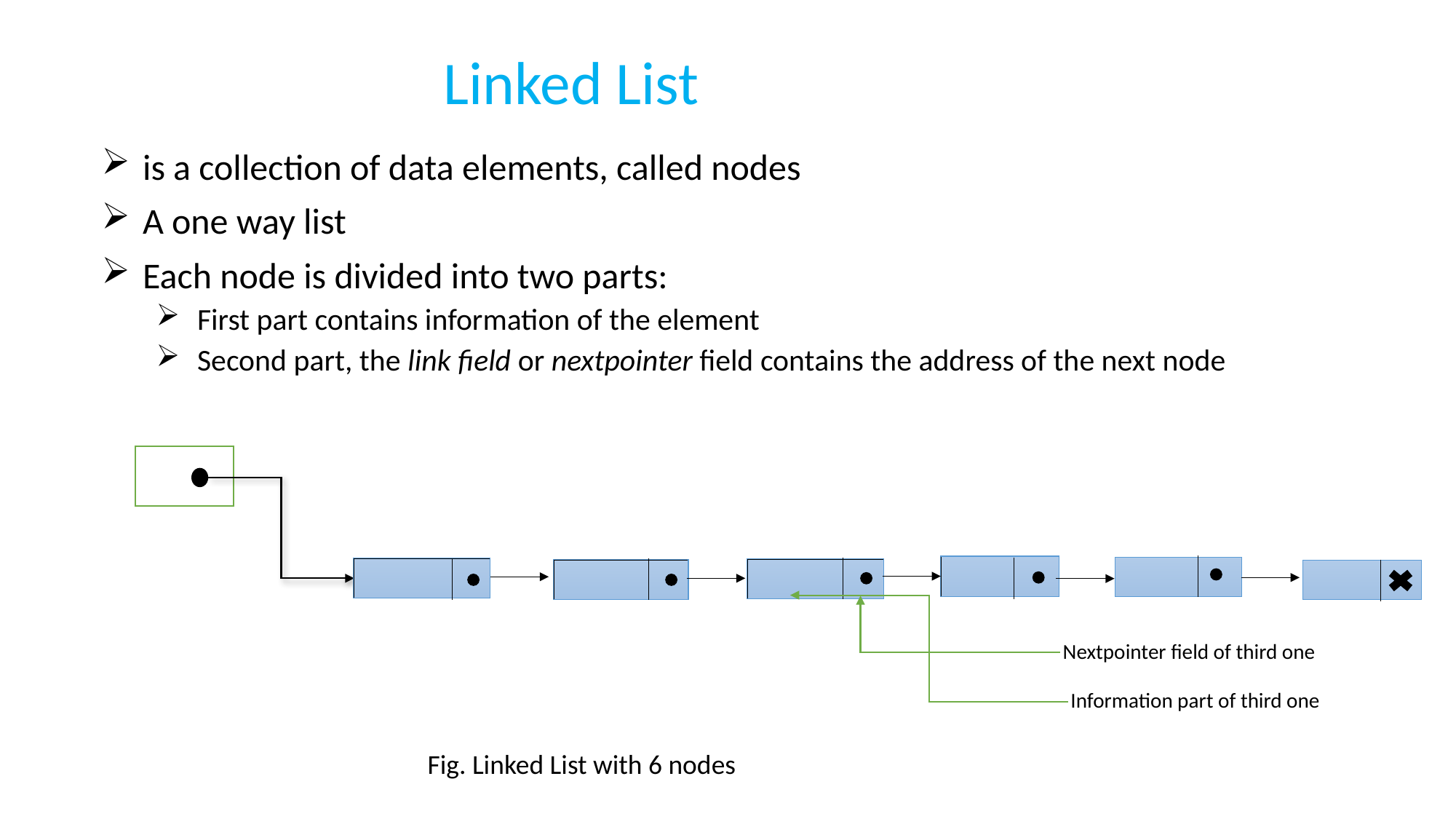

# Linked List
is a collection of data elements, called nodes
A one way list
Each node is divided into two parts:
First part contains information of the element
Second part, the link field or nextpointer field contains the address of the next node

Nextpointer field of third one
Information part of third one
Fig. Linked List with 6 nodes